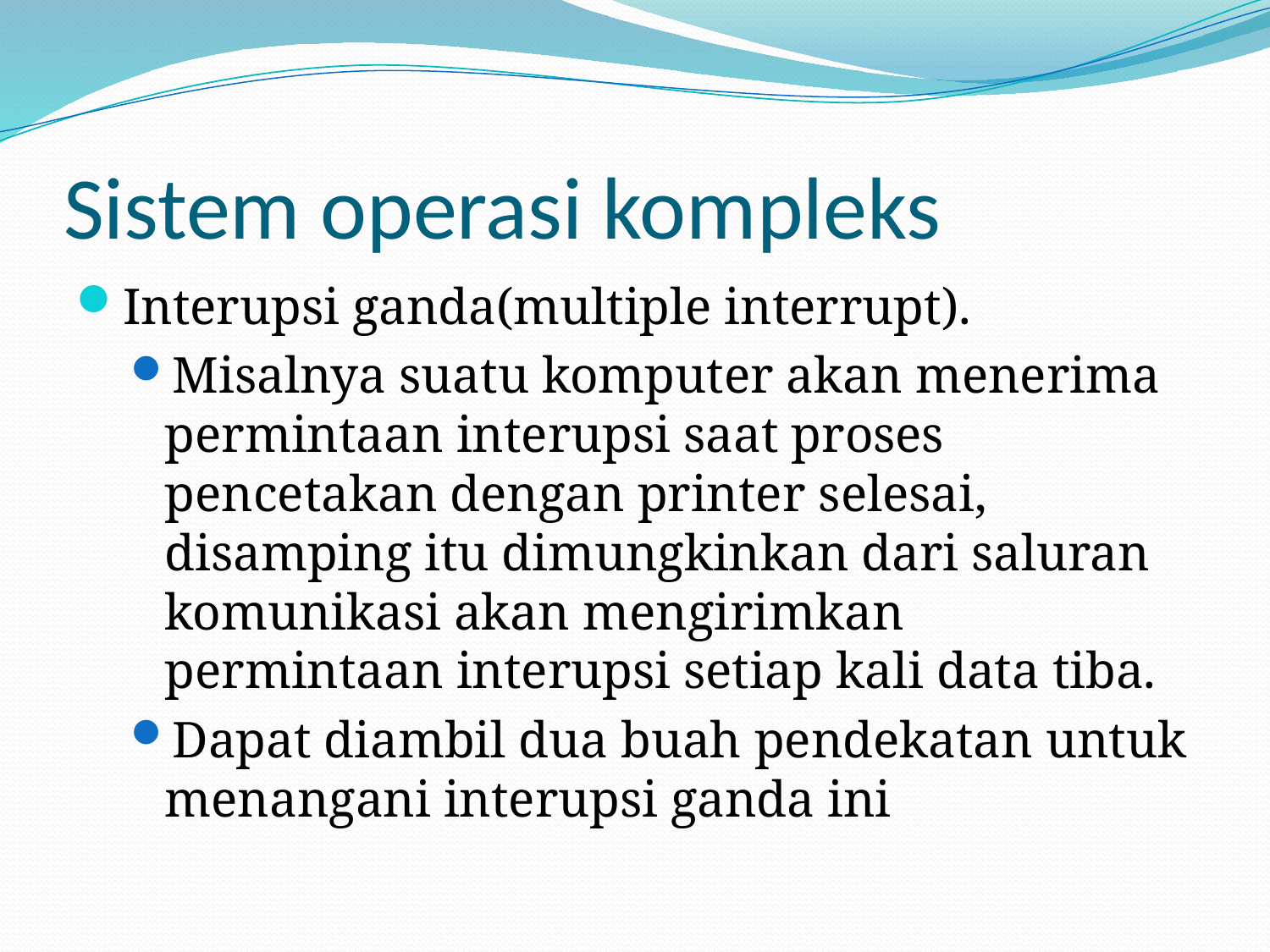

# Sistem operasi kompleks
Interupsi ganda(multiple interrupt).
Misalnya suatu komputer akan menerima permintaan interupsi saat proses pencetakan dengan printer selesai, disamping itu dimungkinkan dari saluran komunikasi akan mengirimkan permintaan interupsi setiap kali data tiba.
Dapat diambil dua buah pendekatan untuk menangani interupsi ganda ini